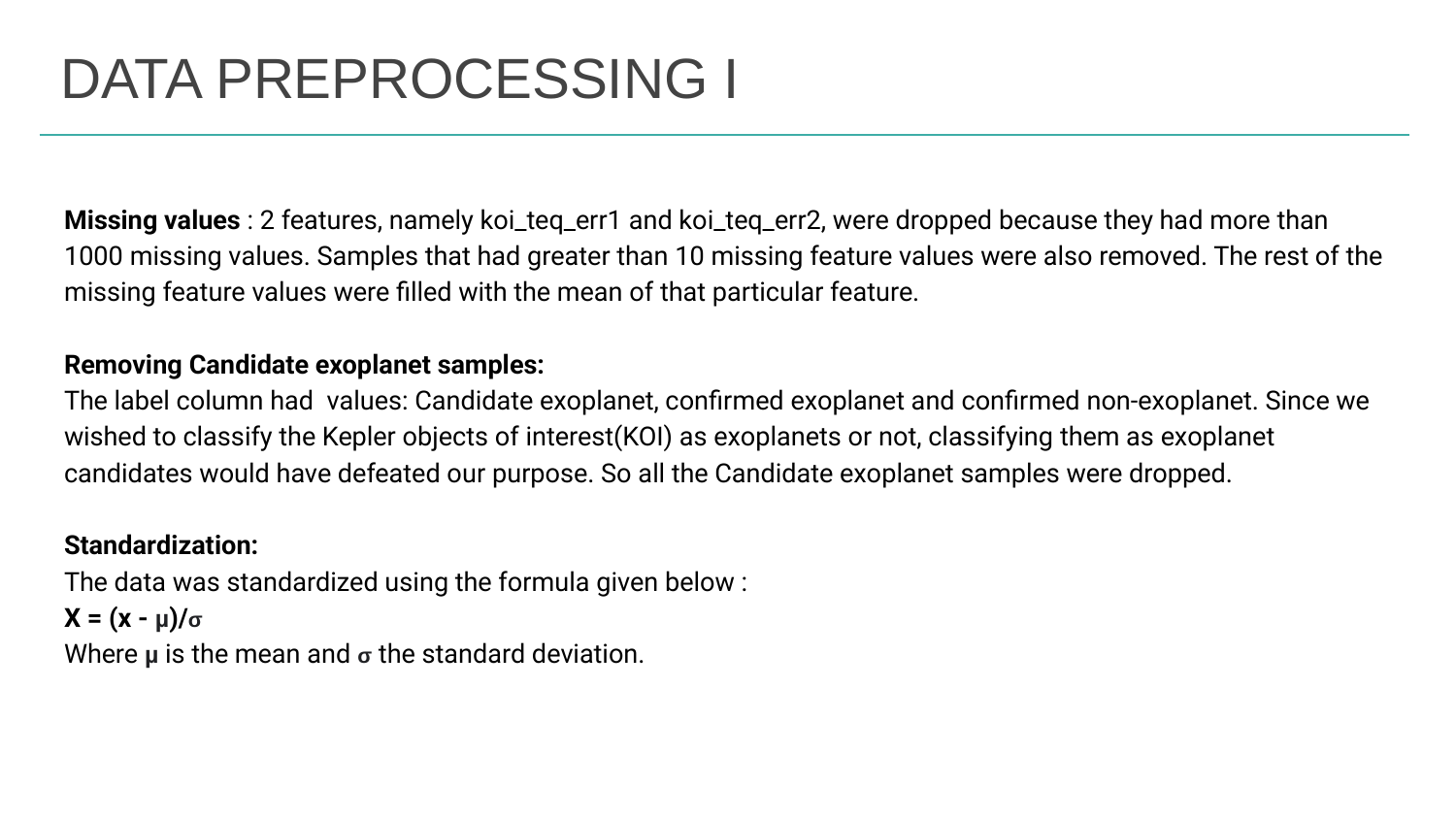

# DATA PREPROCESSING I
Missing values : 2 features, namely koi_teq_err1 and koi_teq_err2, were dropped because they had more than 1000 missing values. Samples that had greater than 10 missing feature values were also removed. The rest of the missing feature values were filled with the mean of that particular feature.

Removing Candidate exoplanet samples:
The label column had  values: Candidate exoplanet, confirmed exoplanet and confirmed non-exoplanet. Since we wished to classify the Kepler objects of interest(KOI) as exoplanets or not, classifying them as exoplanet candidates would have defeated our purpose. So all the Candidate exoplanet samples were dropped.

Standardization:
The data was standardized using the formula given below :
X = (x - µ)/σ
Where µ is the mean and σ the standard deviation.